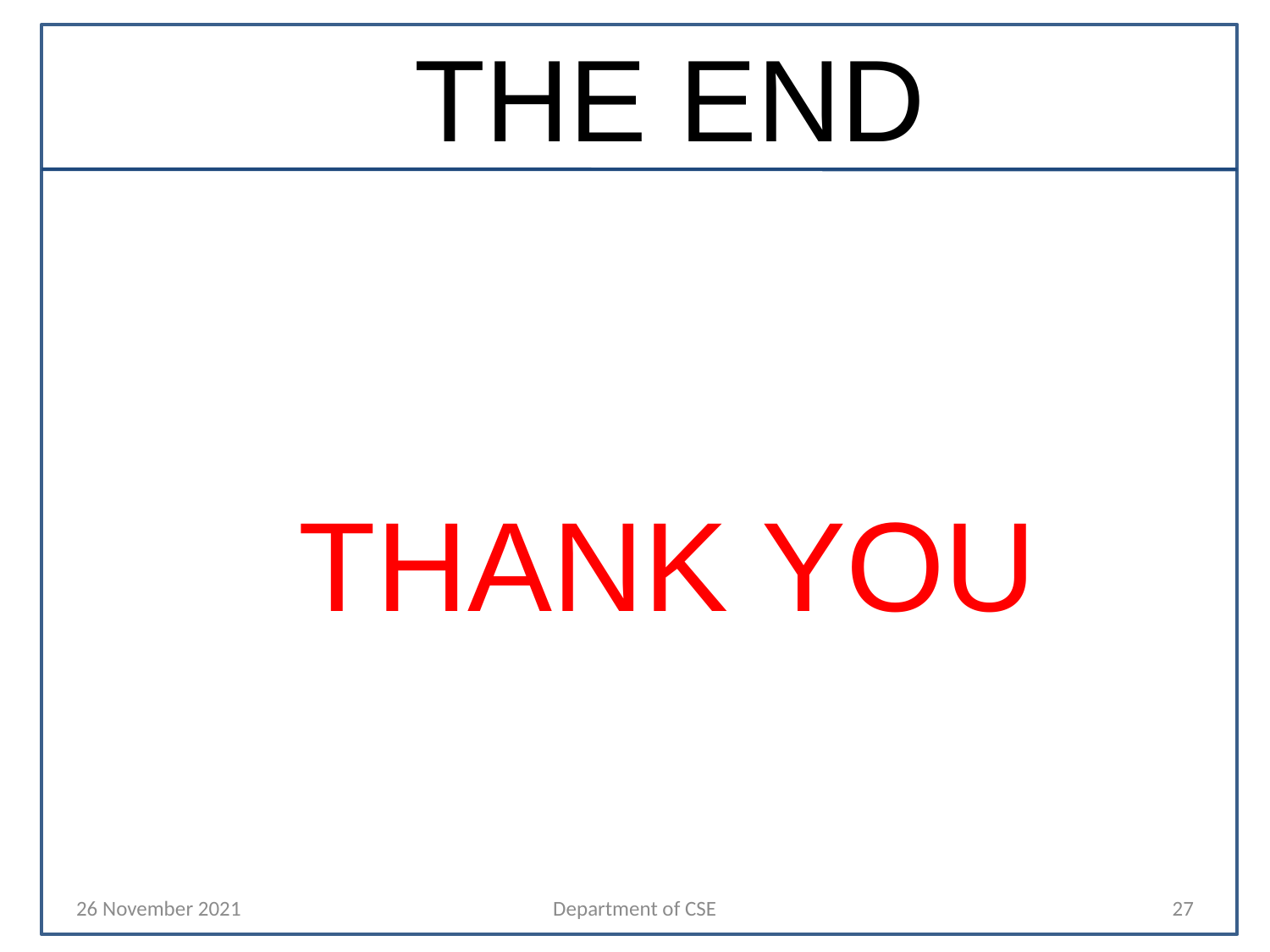

THE END
THANK YOU
26 November 2021
Department of CSE
27